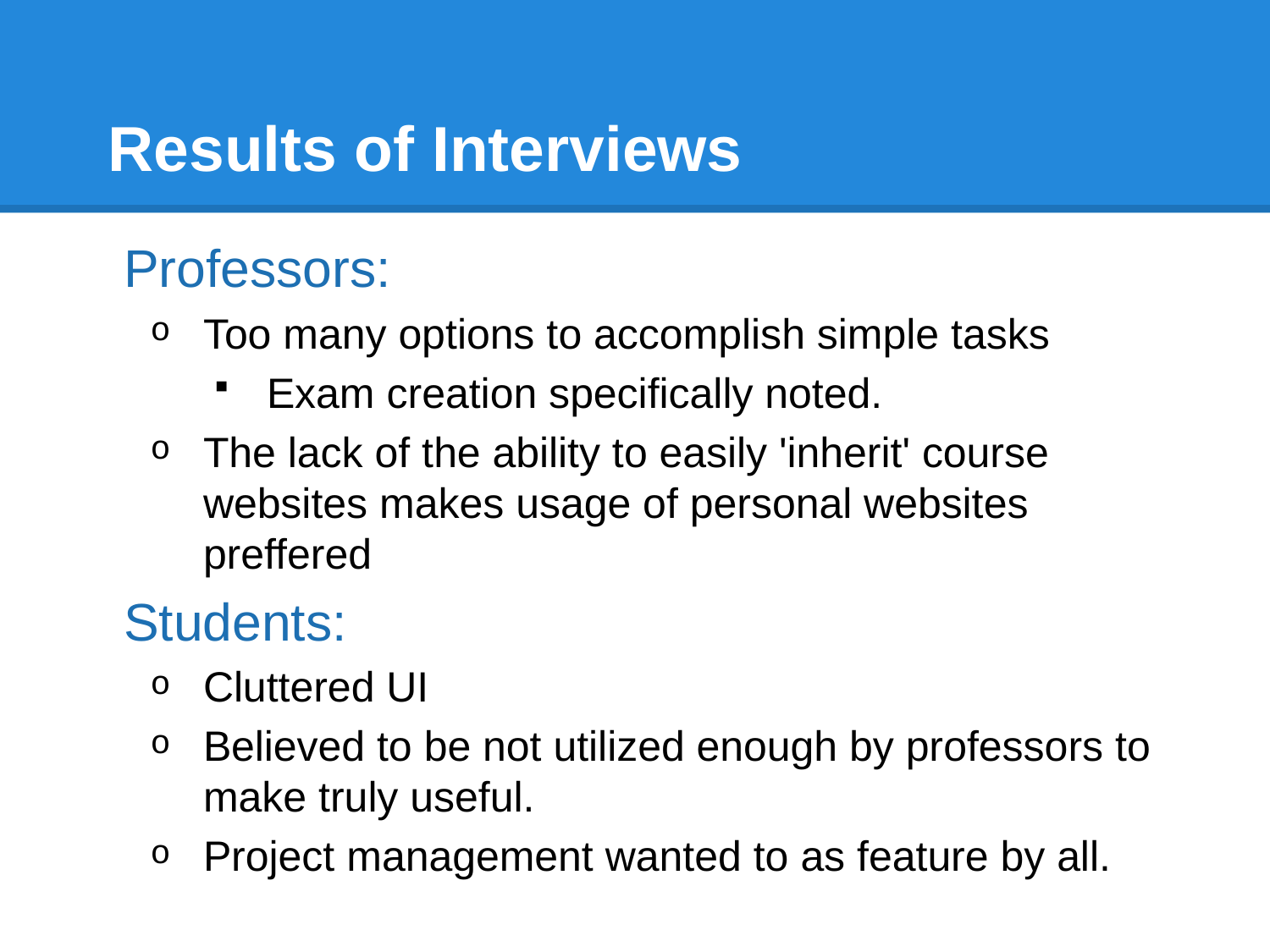

# Results of Interviews
	Professors:
Too many options to accomplish simple tasks
Exam creation specifically noted.
The lack of the ability to easily 'inherit' course websites makes usage of personal websites preffered
	Students:
Cluttered UI
Believed to be not utilized enough by professors to make truly useful.
Project management wanted to as feature by all.